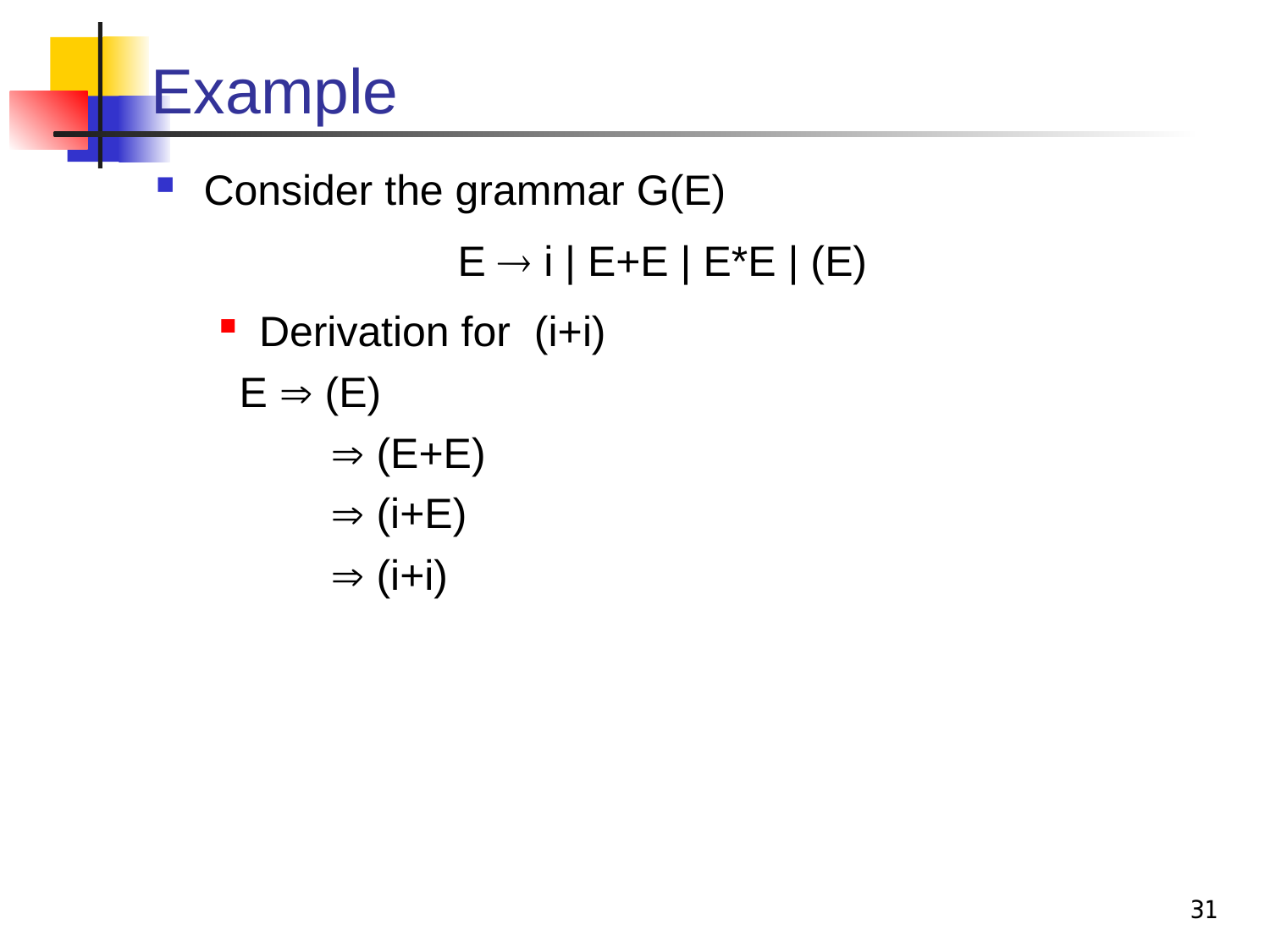

# Example
Consider the grammar G(E)
			E → i | E+E | E*E | (E)
Derivation for  (i+i)
	   E ⇒ (E)
		⇒ (E+E)
		⇒ (i+E)
		⇒ (i+i)

31